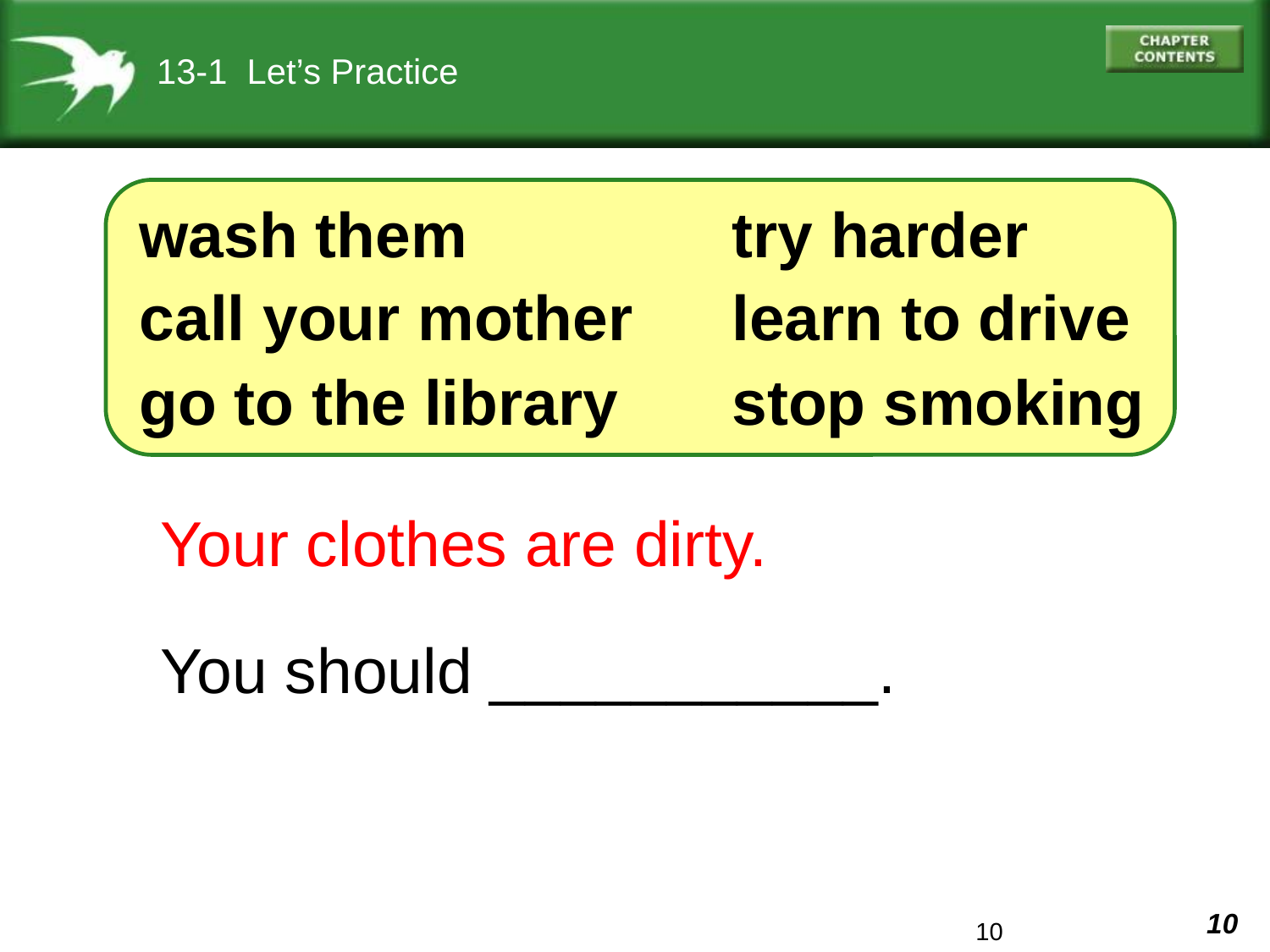

13-1  Let’s Practice

wash them
try harder
call your mother
learn to drive
go to the library
stop smoking
Your clothes are dirty.
You should ___________.
10